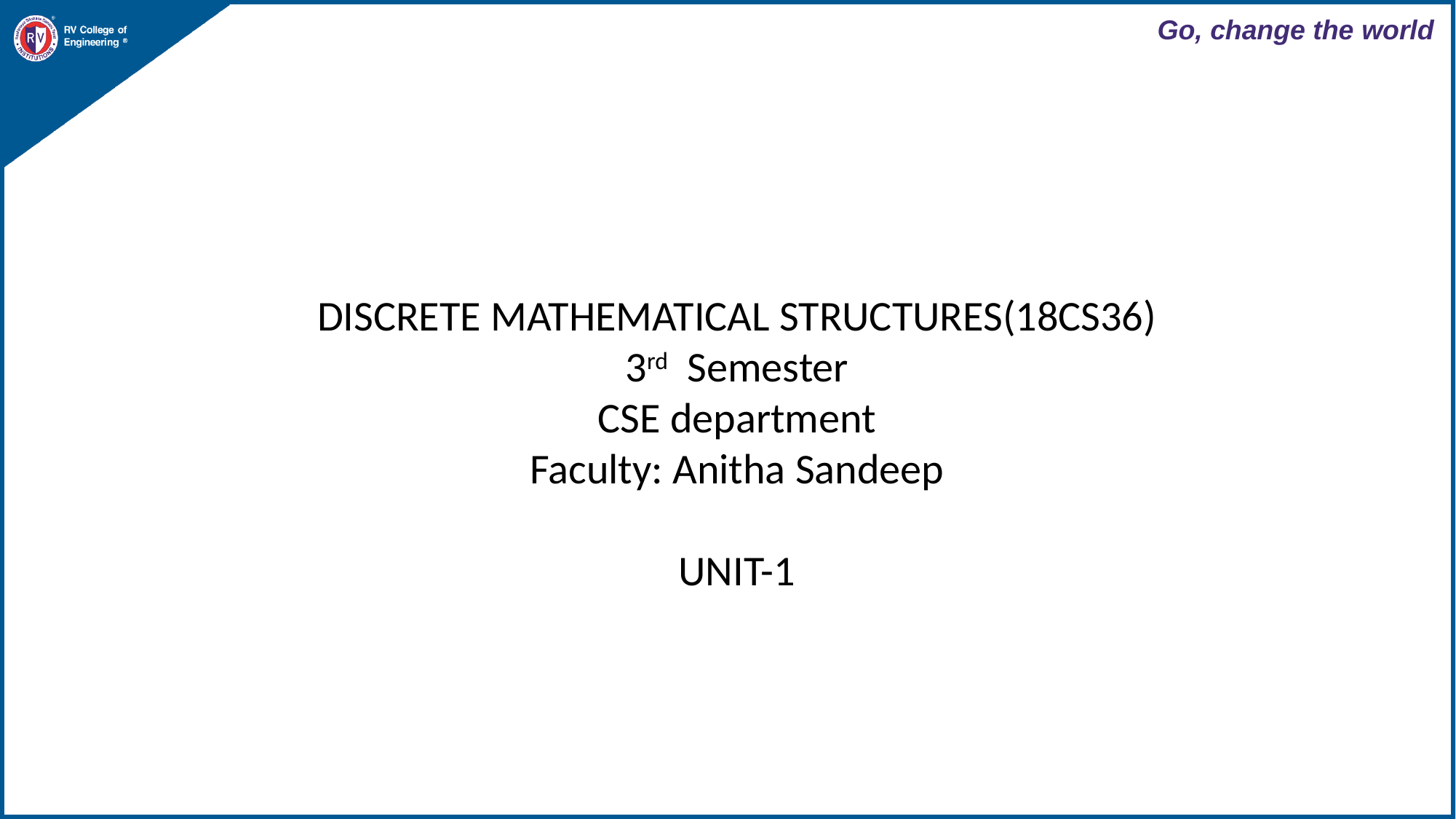

DISCRETE MATHEMATICAL STRUCTURES(18CS36)
3rd  Semester
CSE department
Faculty: Anitha Sandeep

UNIT-1